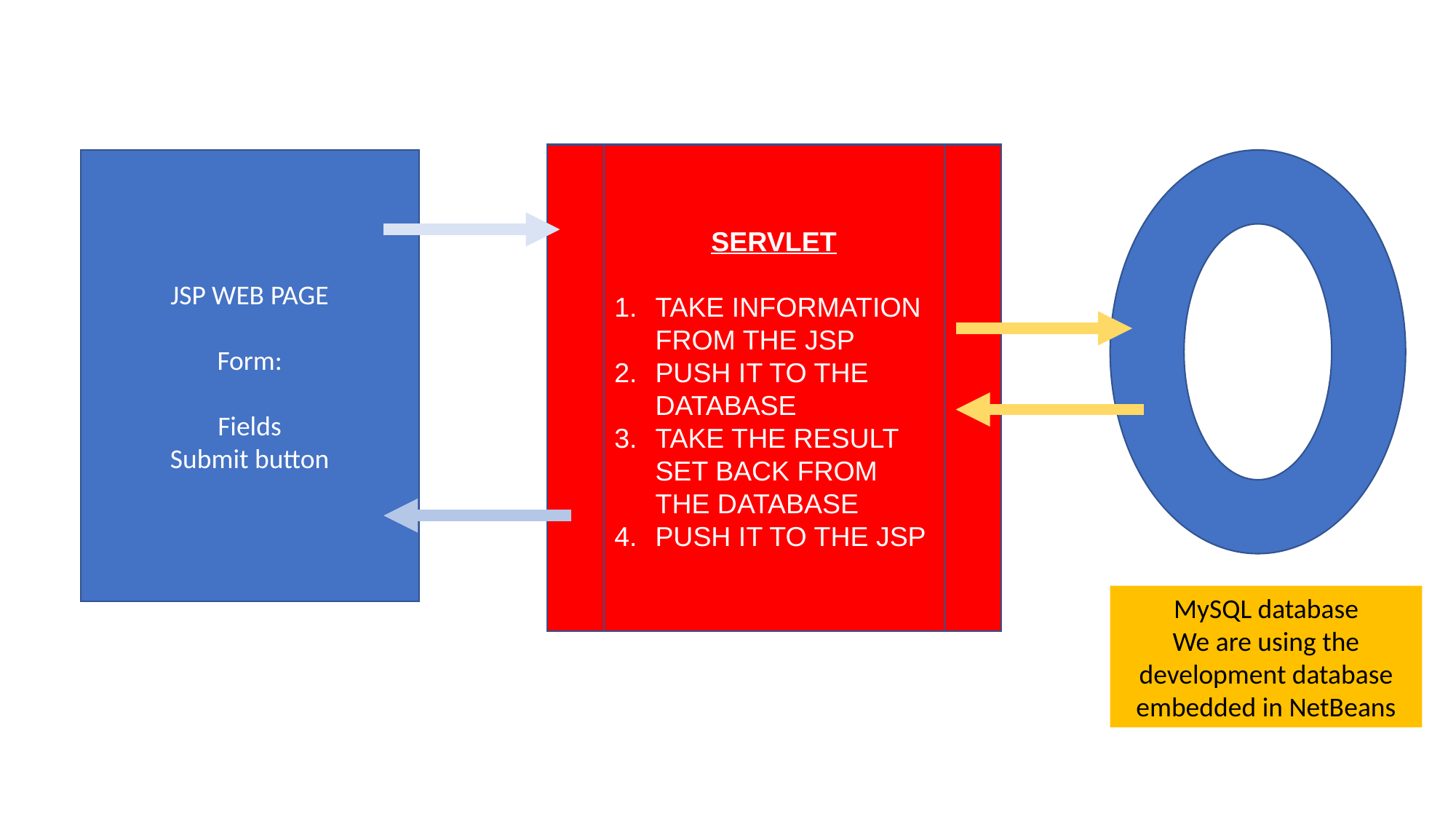

SERVLET

TAKE INFORMATION FROM THE JSP
PUSH IT TO THE DATABASE
TAKE THE RESULT SET BACK FROM THE DATABASE
PUSH IT TO THE JSP
JSP WEB PAGE

Form:

Fields
Submit button

MySQL database
We are using the development database embedded in NetBeans